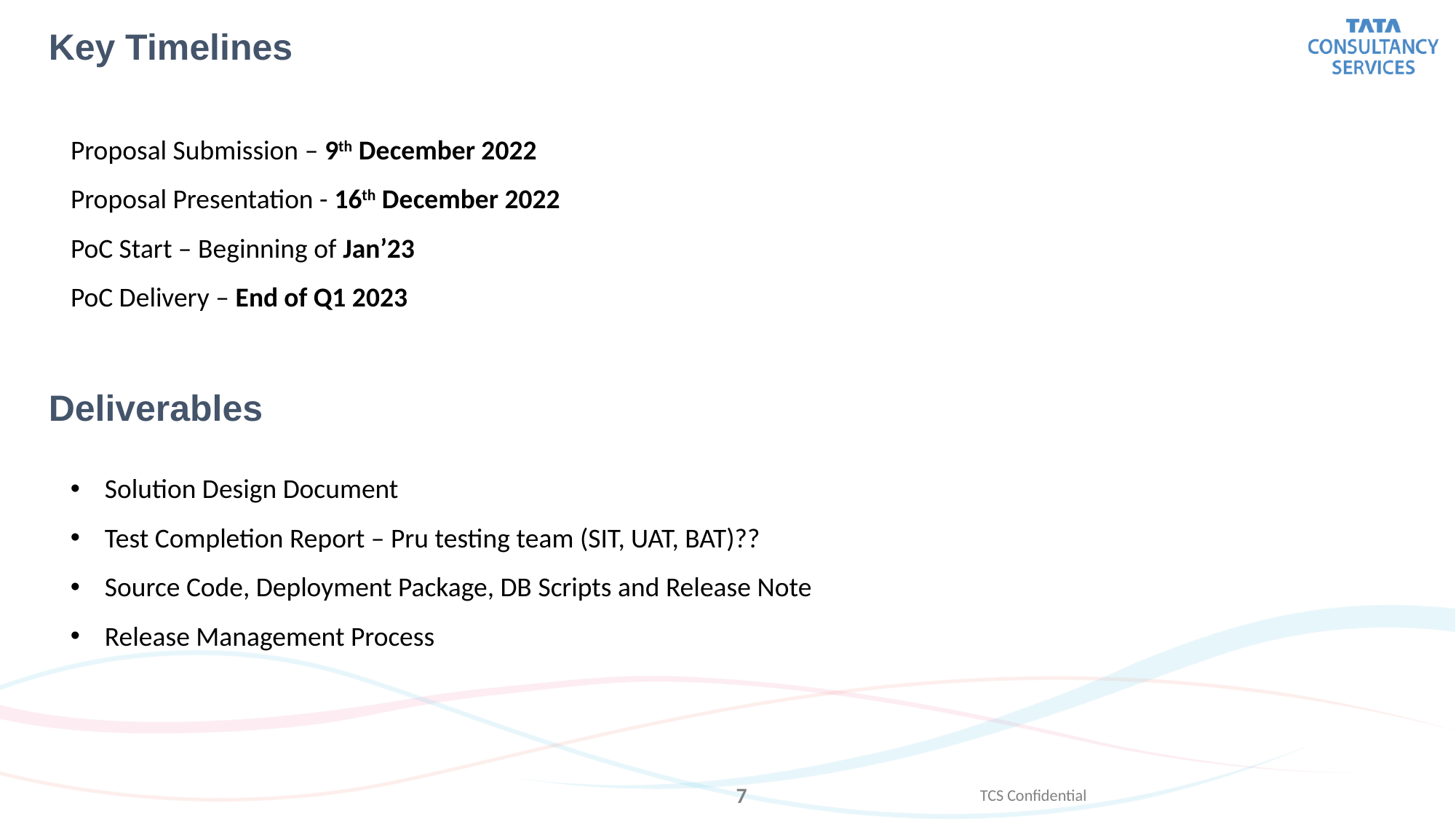

Key Timelines
Proposal Submission – 9th December 2022
Proposal Presentation - 16th December 2022
PoC Start – Beginning of Jan’23
PoC Delivery – End of Q1 2023
Deliverables
Solution Design Document
Test Completion Report – Pru testing team (SIT, UAT, BAT)??
Source Code, Deployment Package, DB Scripts and Release Note
Release Management Process